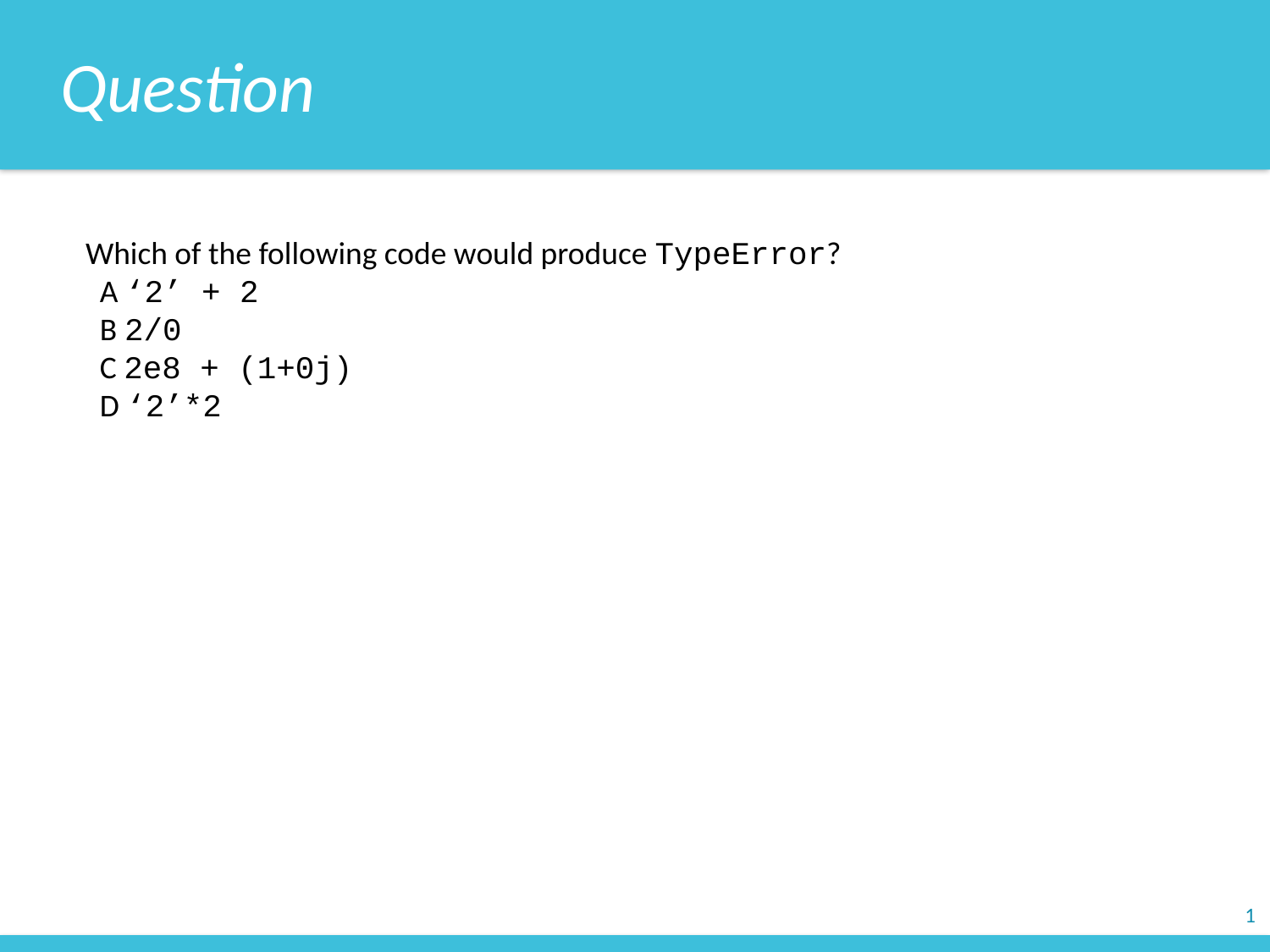

Question
Which of the following code would produce TypeError?
  A ‘2’ + 2
  B 2/0
  C 2e8 + (1+0j)
  D ‘2’*2
1